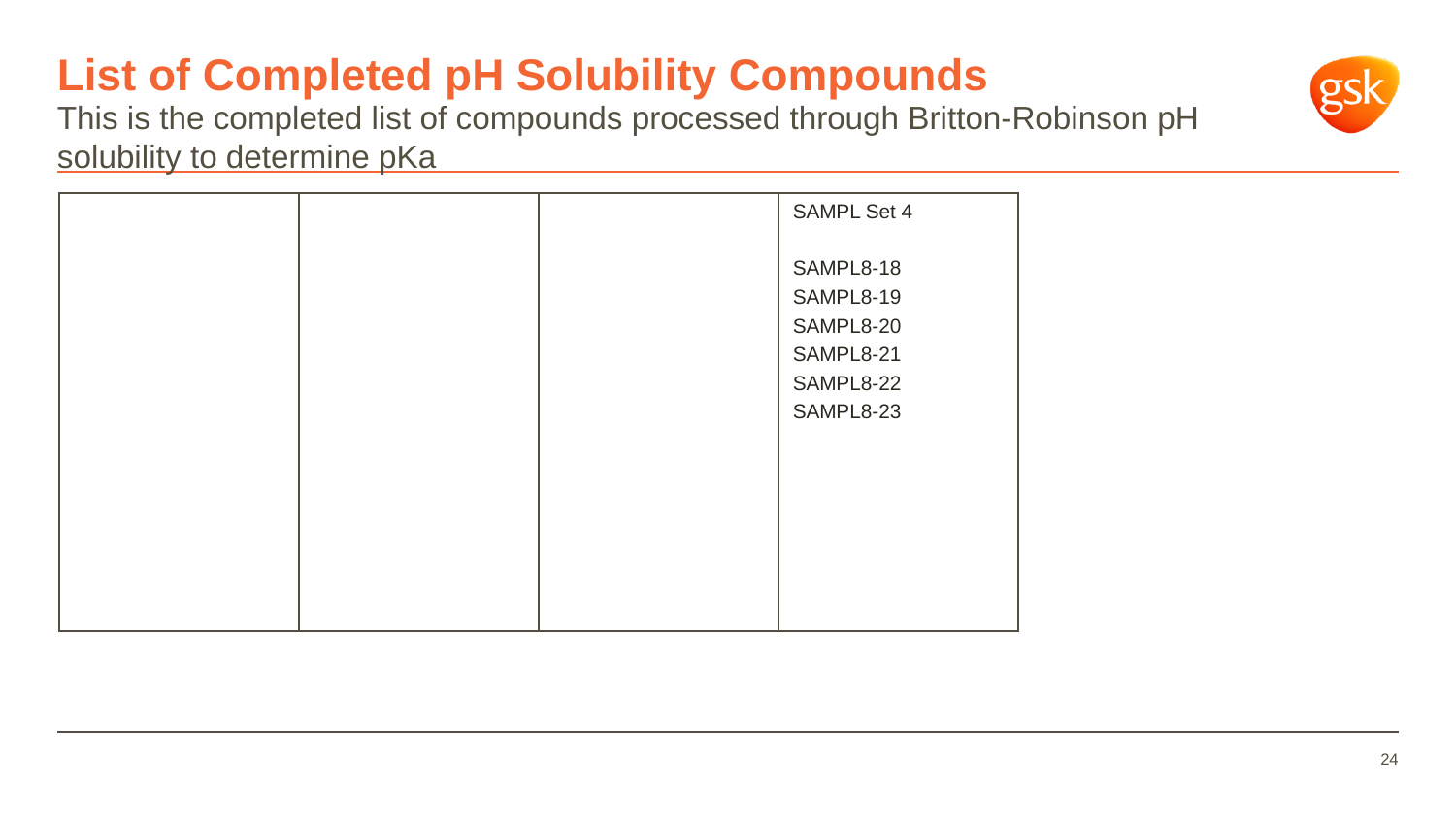

# List of Completed pH Solubility Compounds
This is the completed list of compounds processed through Britton-Robinson pH solubility to determine pKa
|  |  |  | SAMPL Set 4 SAMPL8-18 SAMPL8-19 SAMPL8-20 SAMPL8-21 SAMPL8-22 SAMPL8-23 |
| --- | --- | --- | --- |
24